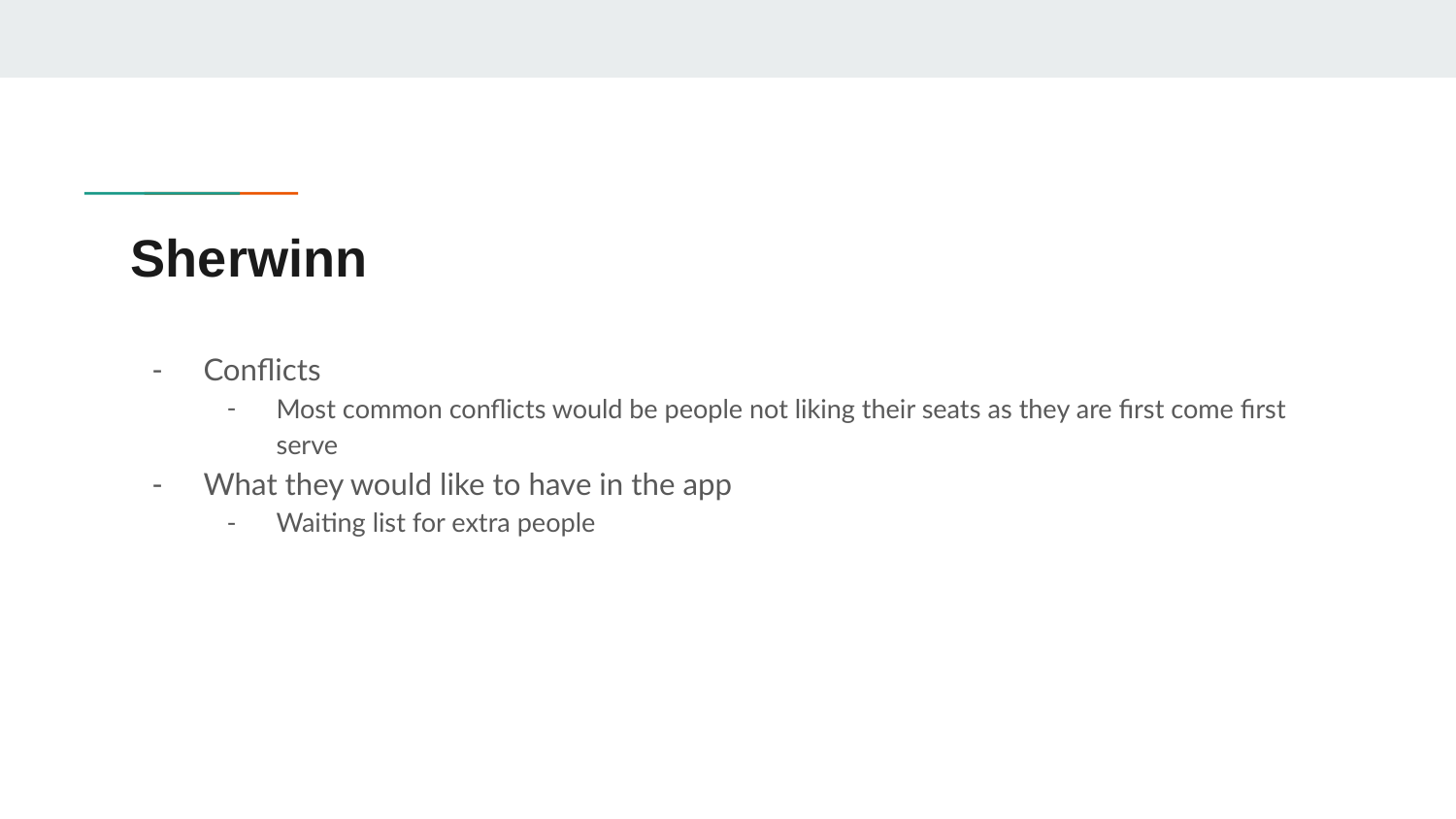

# Sherwinn
Conflicts
Most common conflicts would be people not liking their seats as they are first come first serve
What they would like to have in the app
Waiting list for extra people